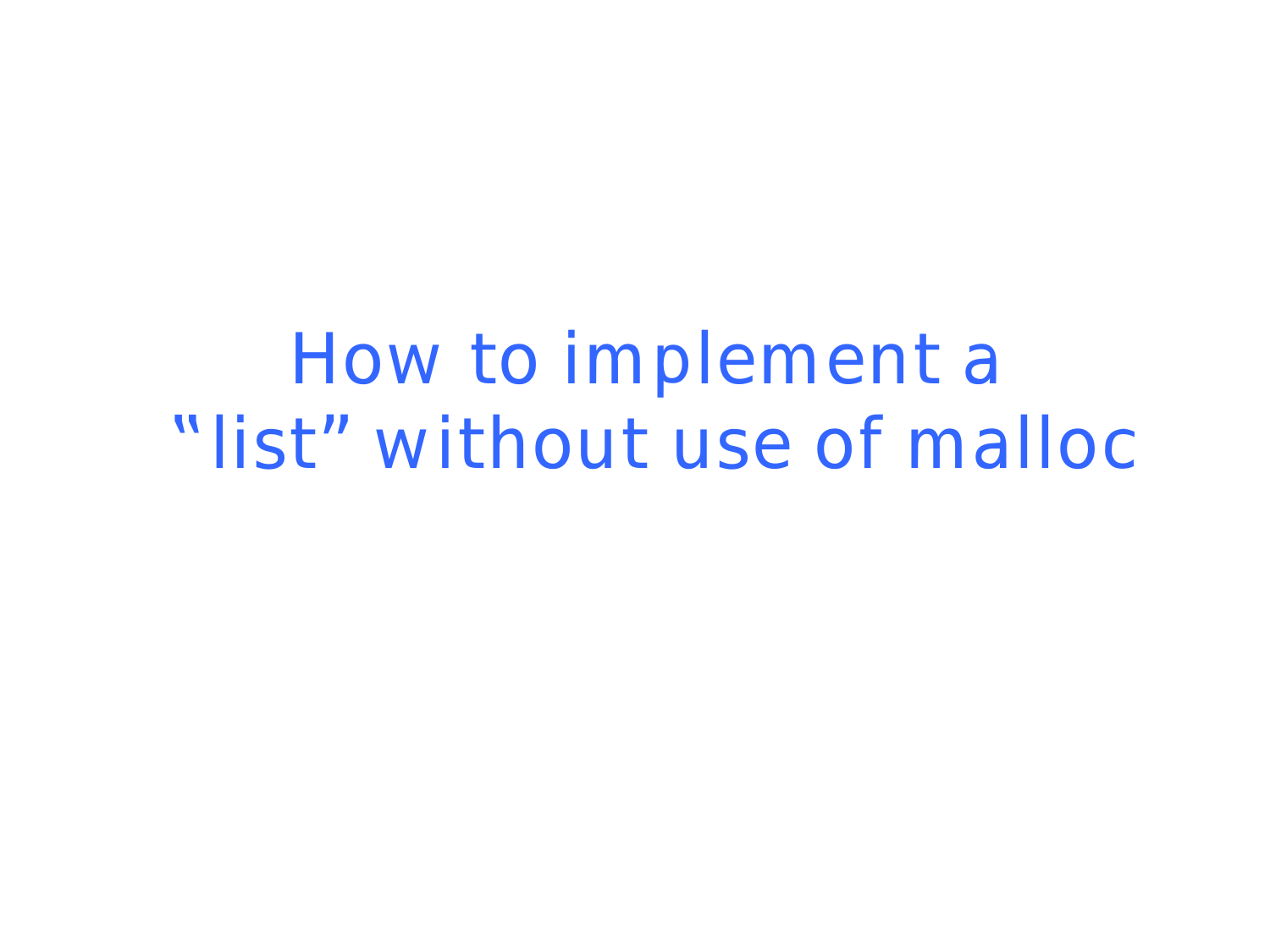

# How to implement a “list” without use of malloc